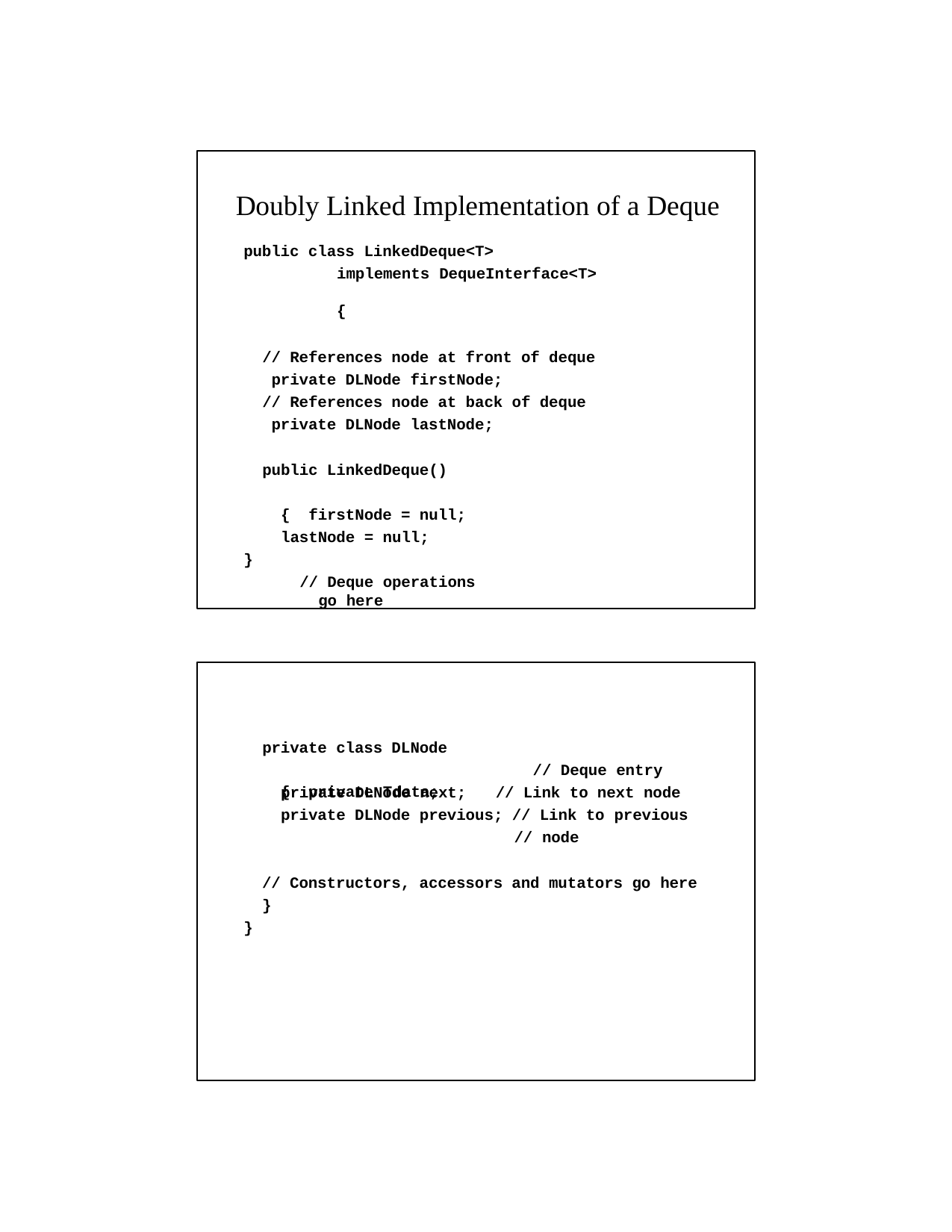

Doubly Linked Implementation of a Deque
public class LinkedDeque<T>
implements DequeInterface<T>	{

// References node at front of deque  private DLNode firstNode;
// References node at back of deque  private DLNode lastNode;

public LinkedDeque()	{  firstNode = null;  lastNode = null;
}
// Deque operations go here

private class DLNode	{  private T	data;
// Deque entry
// Link to next node
private DLNode next;
private DLNode previous; // Link to previous
// node

// Constructors, accessors and mutators go here
}
}